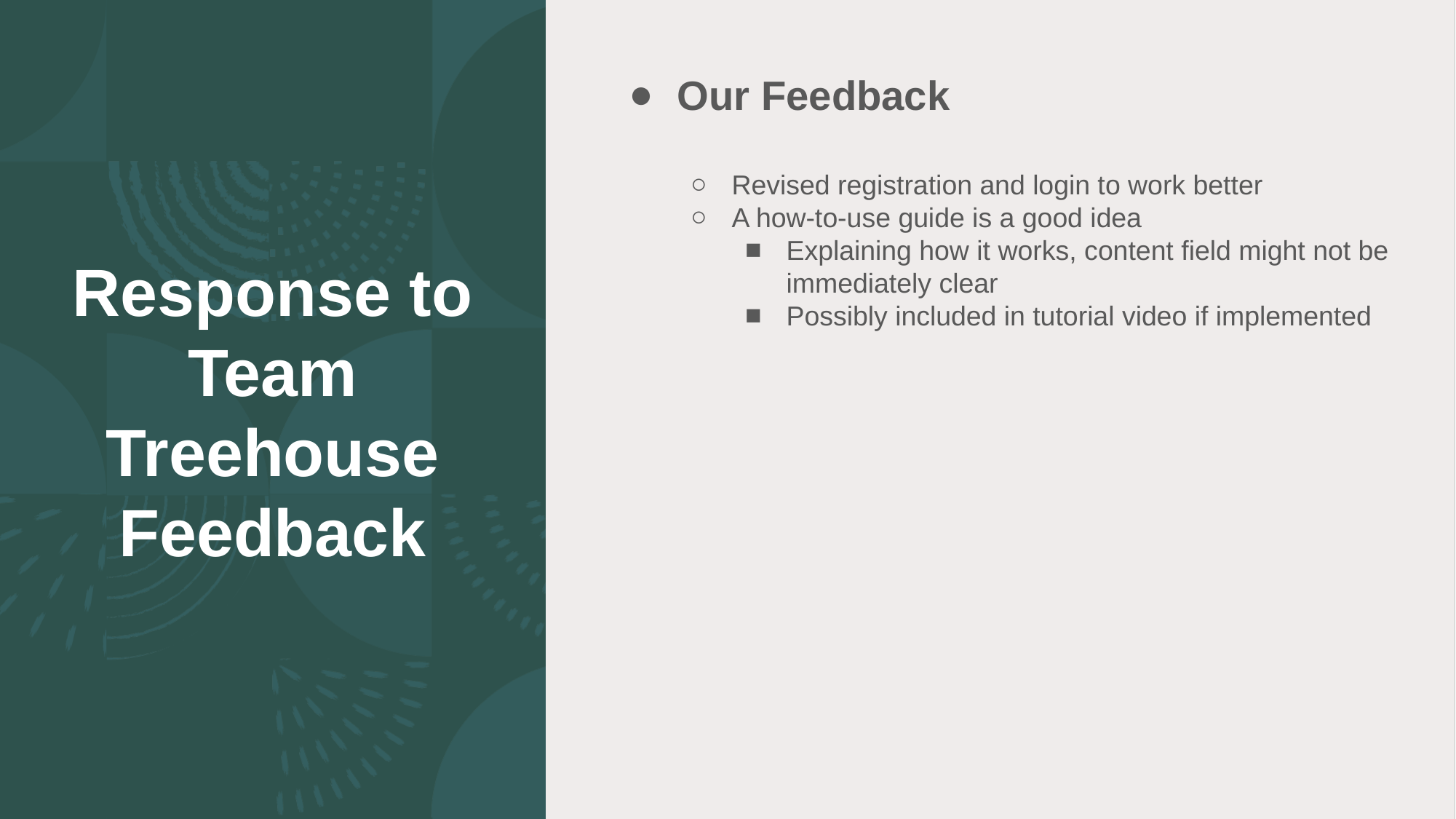

Our Feedback

Revised registration and login to work better
A how-to-use guide is a good idea
Explaining how it works, content field might not be immediately clear
Possibly included in tutorial video if implemented

Response to Team Treehouse Feedback